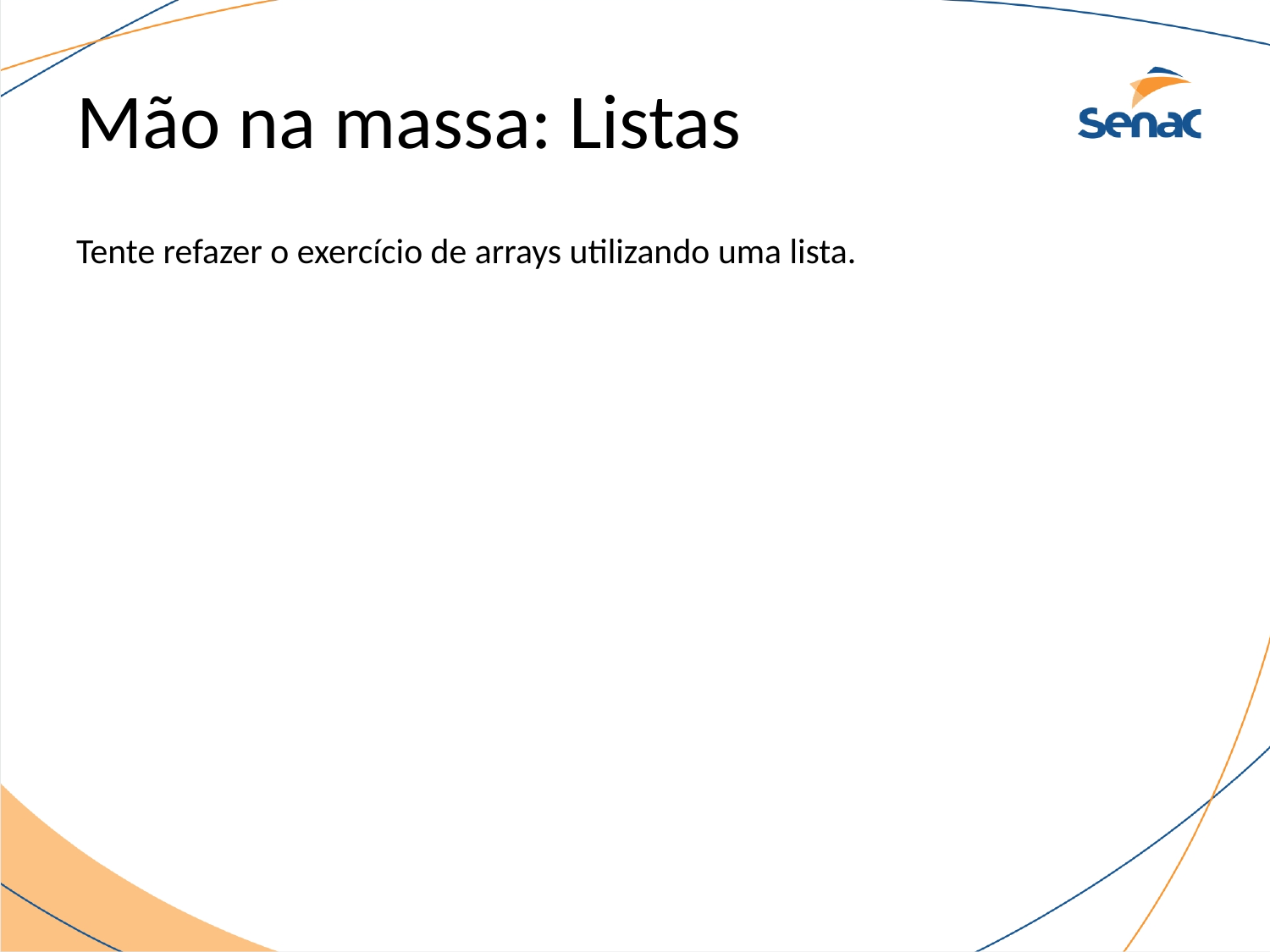

# Mão na massa: Listas
Tente refazer o exercício de arrays utilizando uma lista.